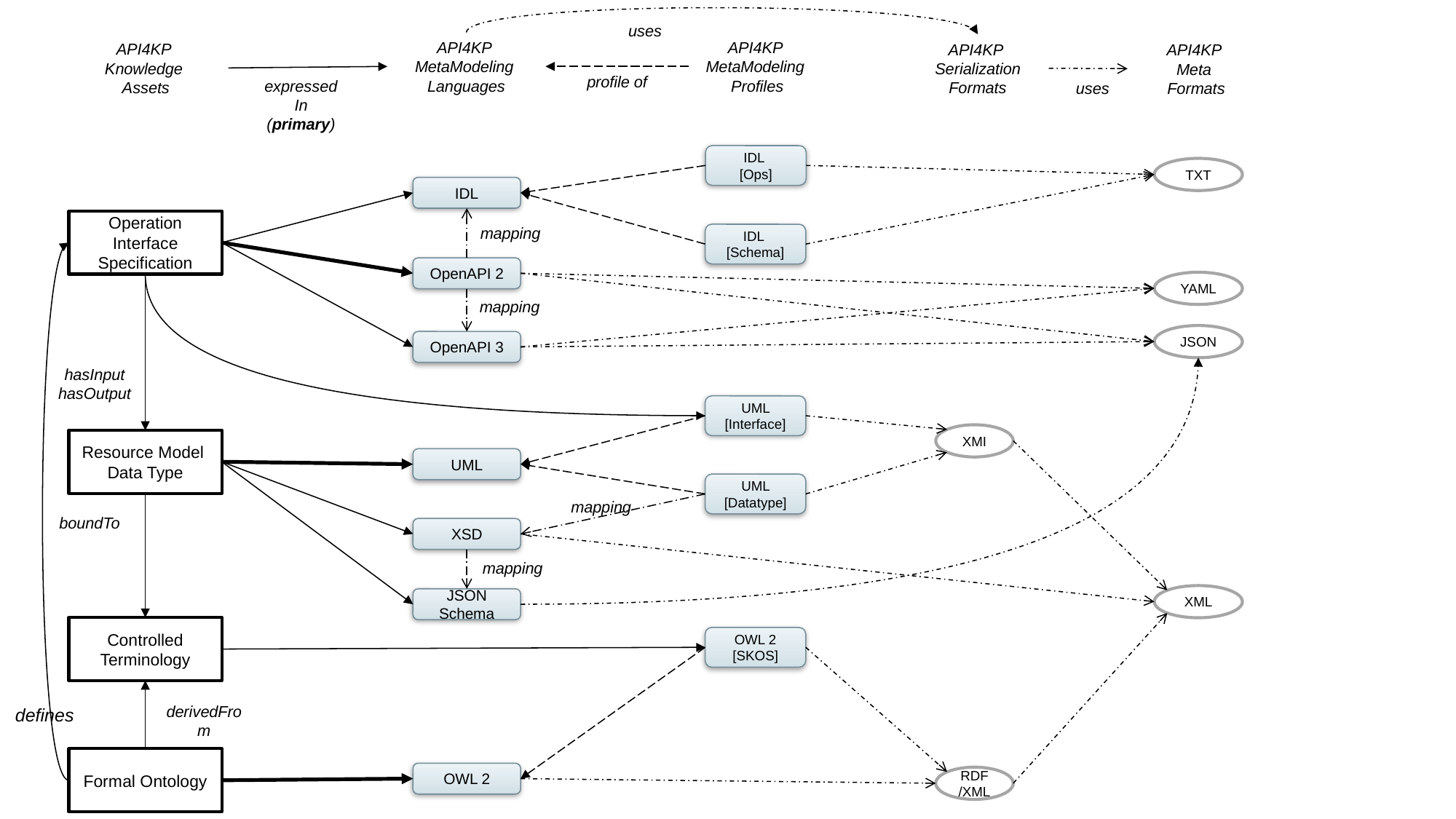

uses
API4KP
MetaModeling
Profiles
API4KP
MetaModeling
Languages
API4KP
Knowledge
Assets
API4KP
Serialization
Formats
API4KP
Meta
Formats
profile of
expressed In
(primary)
uses
IDL
[Ops]
TXT
IDL
Operation
Interface Specification
mapping
IDL
[Schema]
OpenAPI 2
YAML
mapping
JSON
OpenAPI 3
hasInput
hasOutput
UML [Interface]
XMI
Resource Model
Data Type
UML
UML [Datatype]
mapping
boundTo
XSD
mapping
XML
JSON Schema
Controlled Terminology
OWL 2 [SKOS]
derivedFrom
defines
Formal Ontology
OWL 2
RDF
/XML